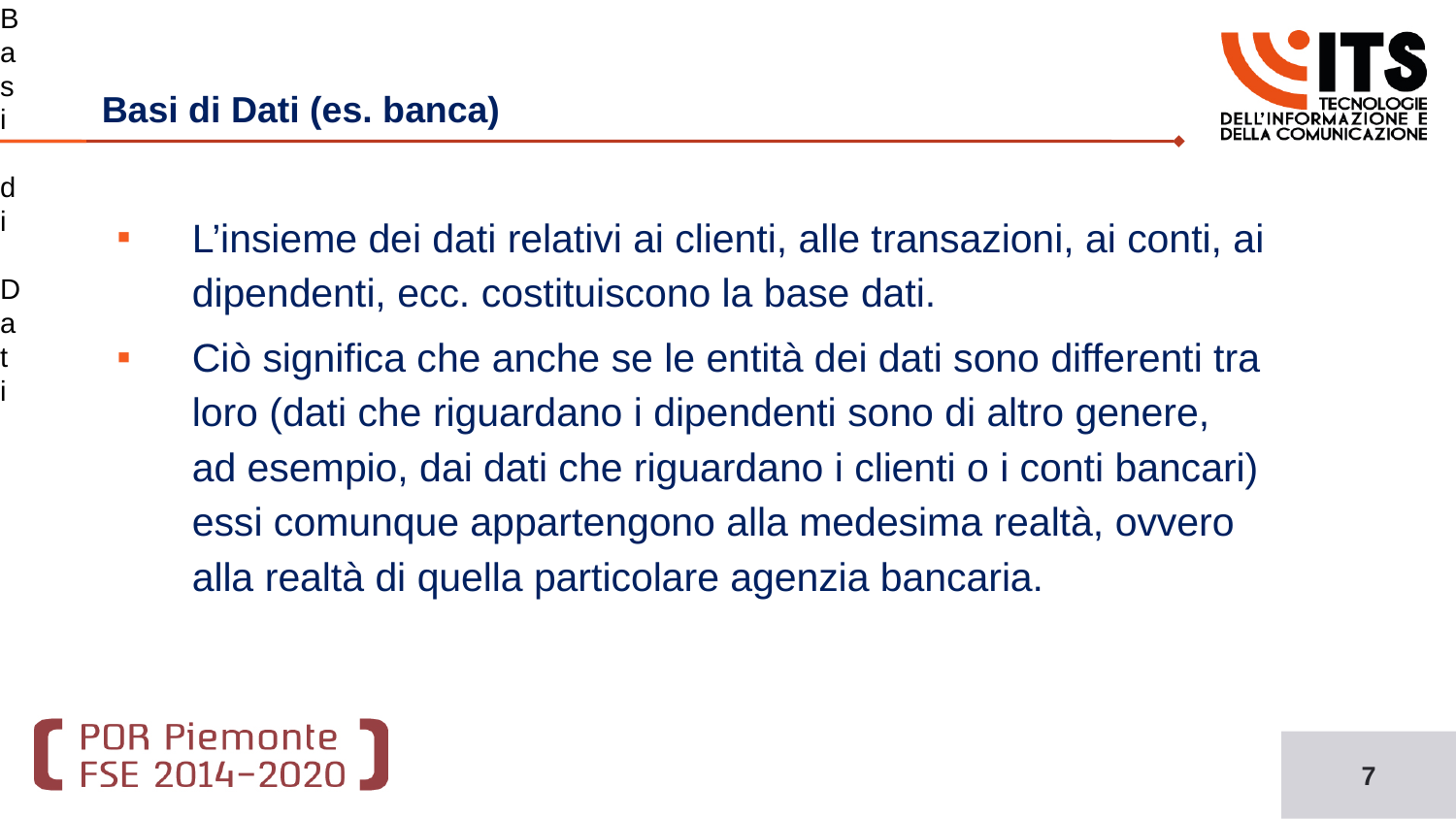

Basi di Dati
Basi di Dati (es. banca)
L’insieme dei dati relativi ai clienti, alle transazioni, ai conti, ai dipendenti, ecc. costituiscono la base dati.
Ciò significa che anche se le entità dei dati sono differenti tra loro (dati che riguardano i dipendenti sono di altro genere, ad esempio, dai dati che riguardano i clienti o i conti bancari) essi comunque appartengono alla medesima realtà, ovvero alla realtà di quella particolare agenzia bancaria.
7